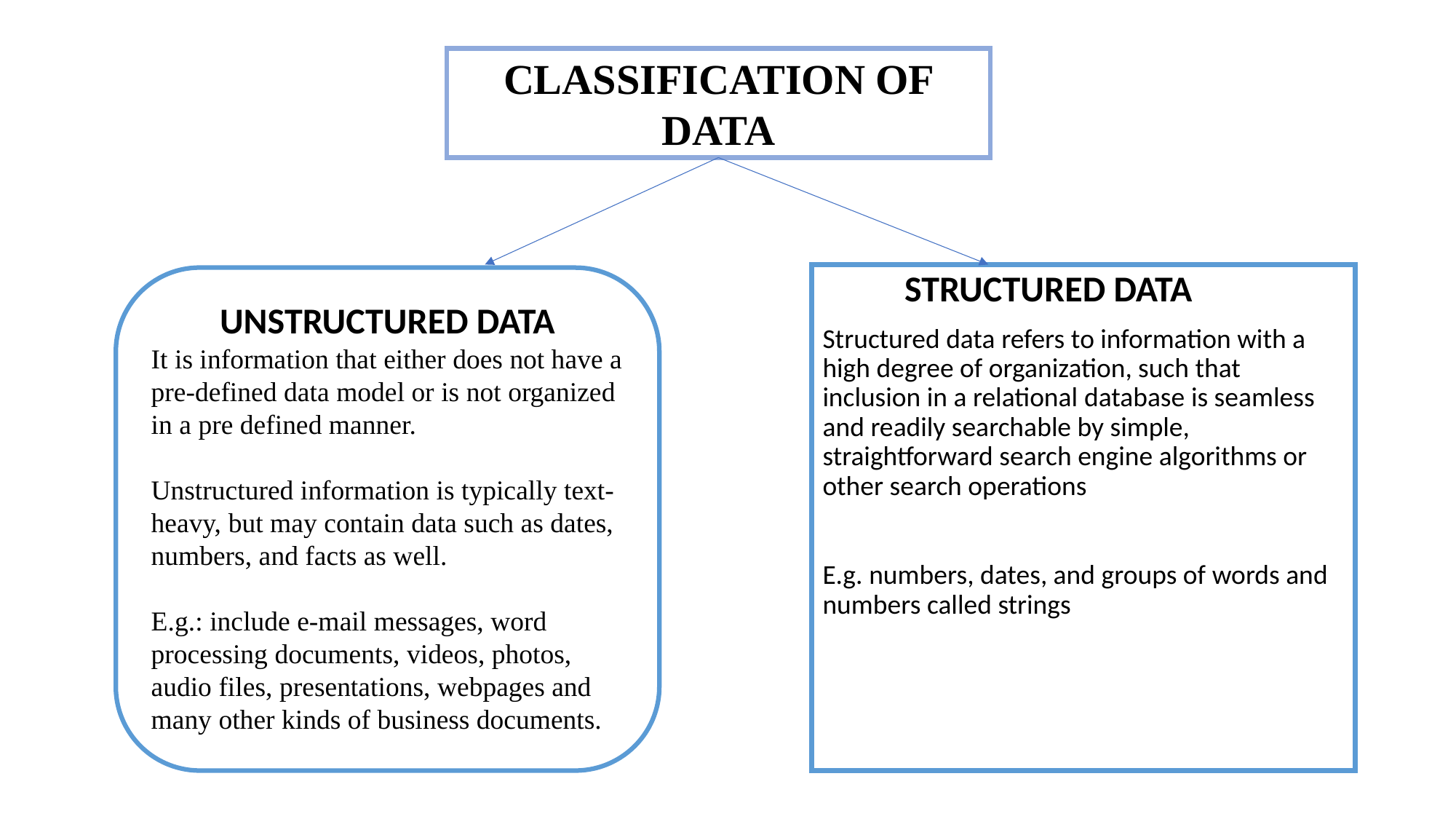

#
CLASSIFICATION OF DATA
          STRUCTURED DATA
Structured data refers to information with a high degree of organization, such that inclusion in a relational database is seamless and readily searchable by simple, straightforward search engine algorithms or other search operations

E.g. numbers, dates, and groups of words and numbers called strings
UNSTRUCTURED DATA
It is information that either does not have a pre-defined data model or is not organized in a pre defined manner.

Unstructured information is typically text-heavy, but may contain data such as dates, numbers, and facts as well.

E.g.: include e-mail messages, word processing documents, videos, photos, audio files, presentations, webpages and many other kinds of business documents.